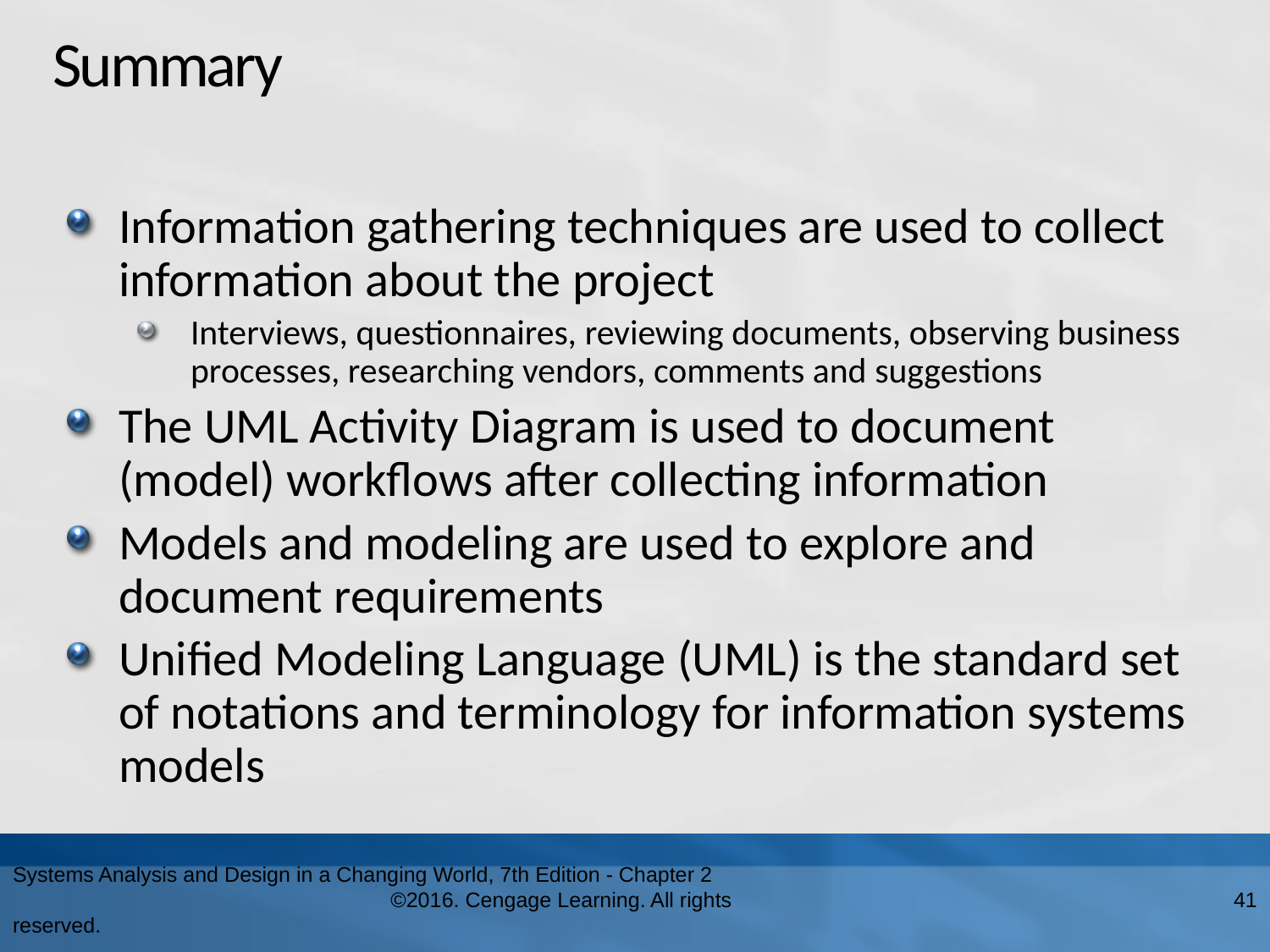

# Summary
Information gathering techniques are used to collect information about the project
Interviews, questionnaires, reviewing documents, observing business processes, researching vendors, comments and suggestions
The UML Activity Diagram is used to document (model) workflows after collecting information
Models and modeling are used to explore and document requirements
Unified Modeling Language (UML) is the standard set of notations and terminology for information systems models

Systems Analysis and Design in a Changing World, 7th Edition - Chapter 2                                                                      ©2016. Cengage Learning. All rights reserved.
41